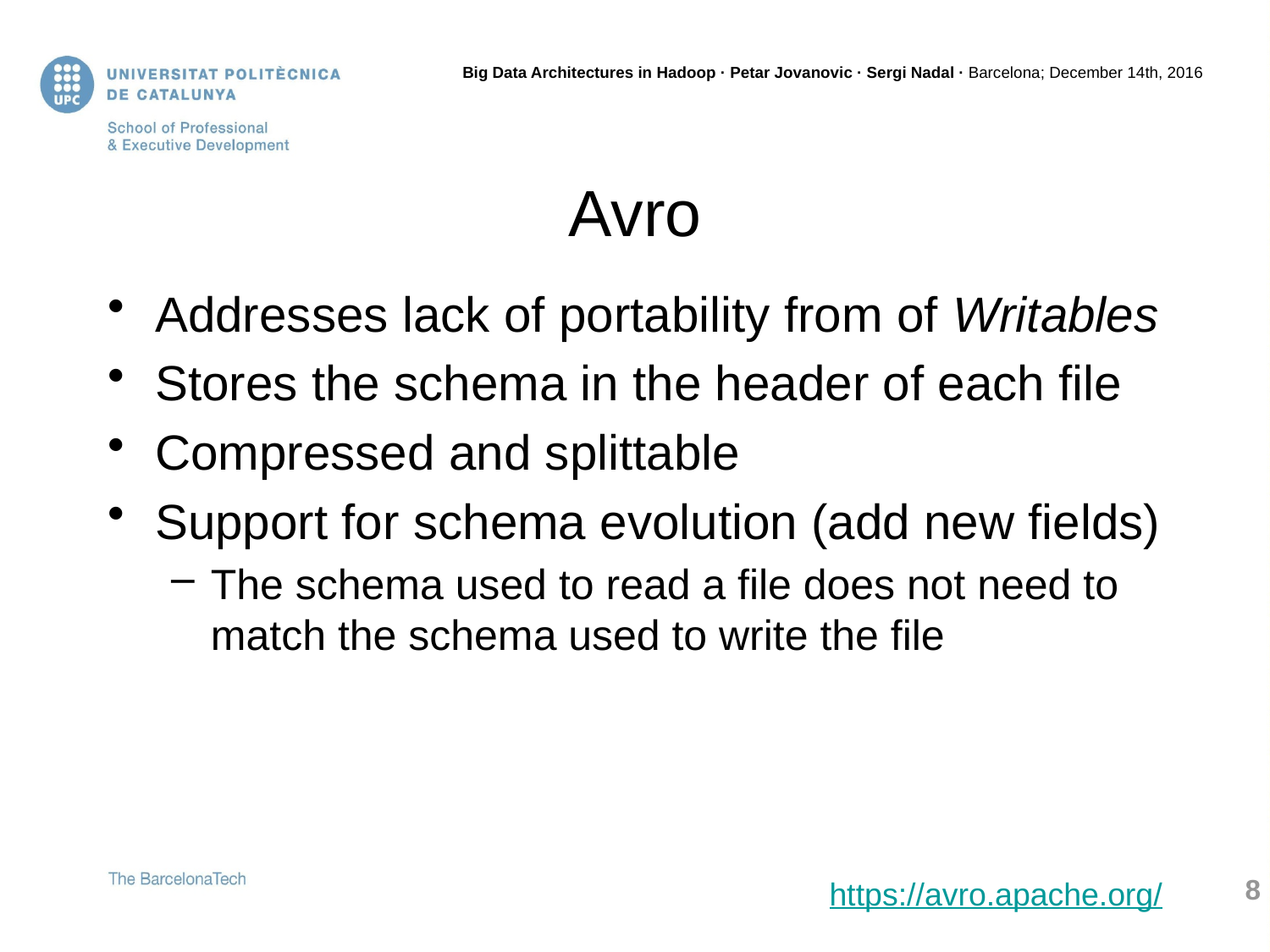

# Avro
Addresses lack of portability from of Writables
Stores the schema in the header of each file
Compressed and splittable
Support for schema evolution (add new fields)
The schema used to read a file does not need to match the schema used to write the file

https://avro.apache.org/